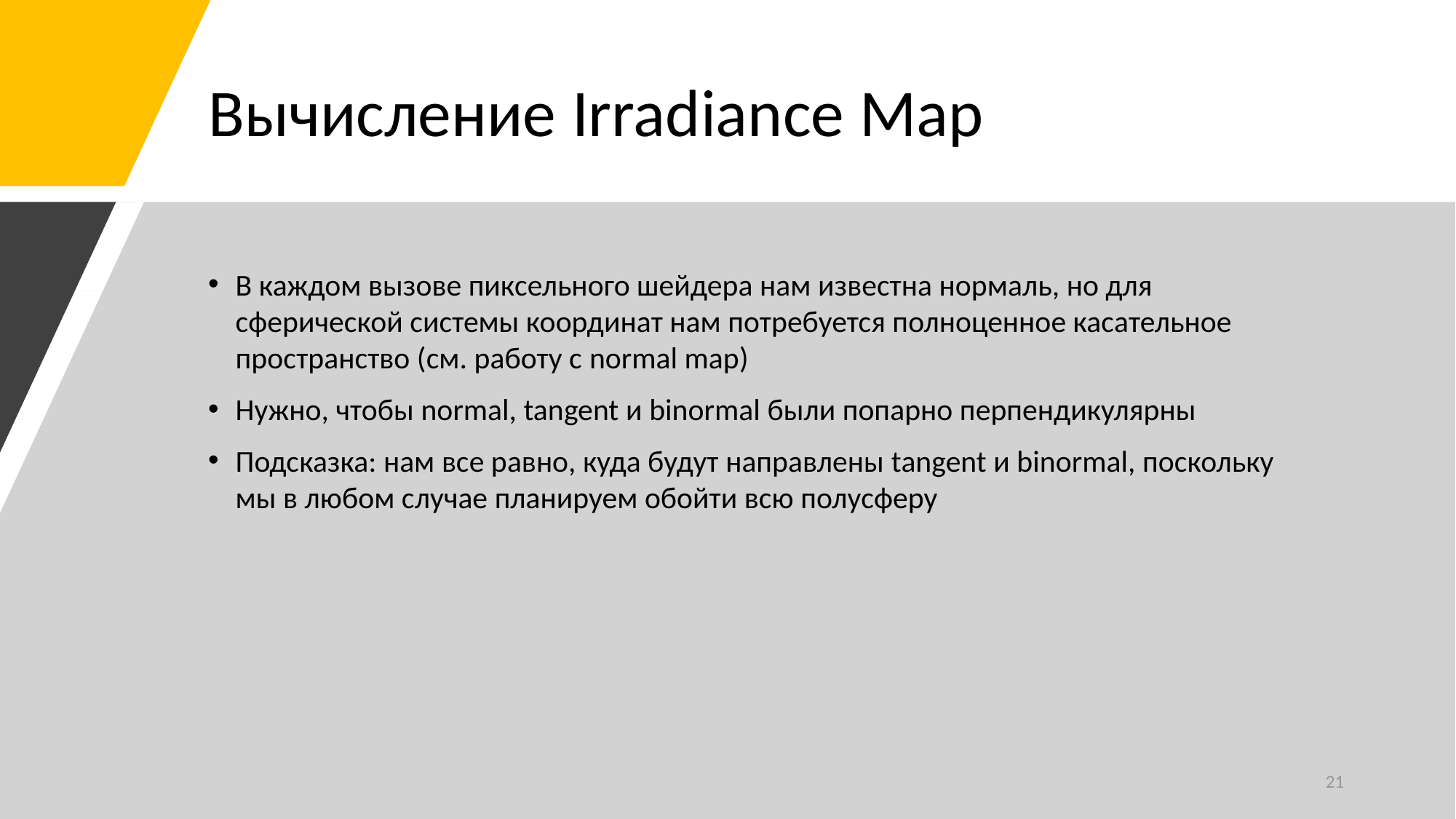

# Вычисление Irradiance Map

В каждом вызове пиксельного шейдера нам известна нормаль, но для сферической системы координат нам потребуется полноценное касательное пространство (см. работу с normal map)
Нужно, чтобы normal, tangent и binormal были попарно перпендикулярны
Подсказка: нам все равно, куда будут направлены tangent и binormal, поскольку мы в любом случае планируем обойти всю полусферу

21